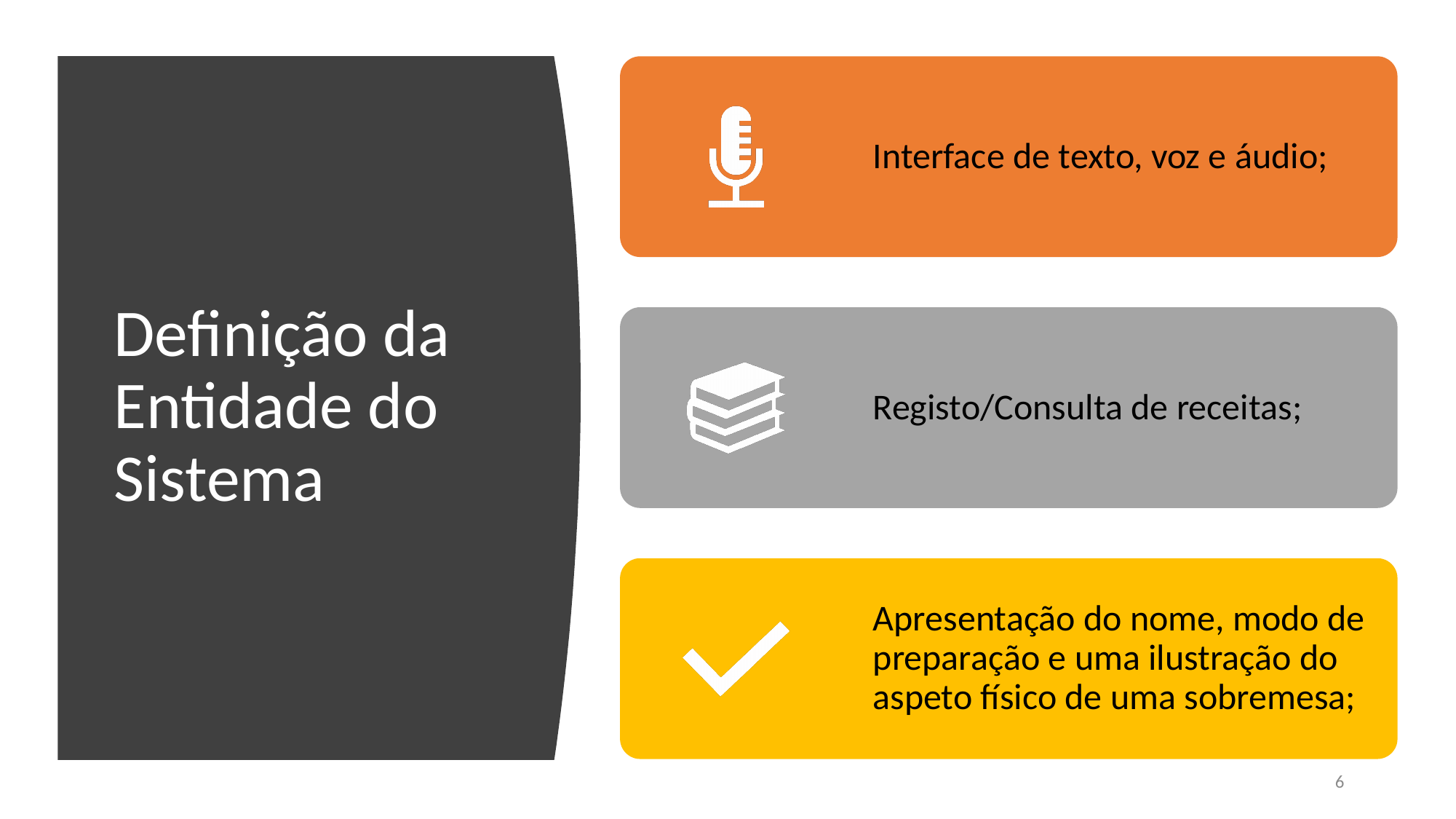

Interface de texto, voz e áudio;
Registo/Consulta de receitas;
Apresentação do nome, modo de preparação e uma ilustração do aspeto físico de uma sobremesa;

# Definição da Entidade do Sistema
6